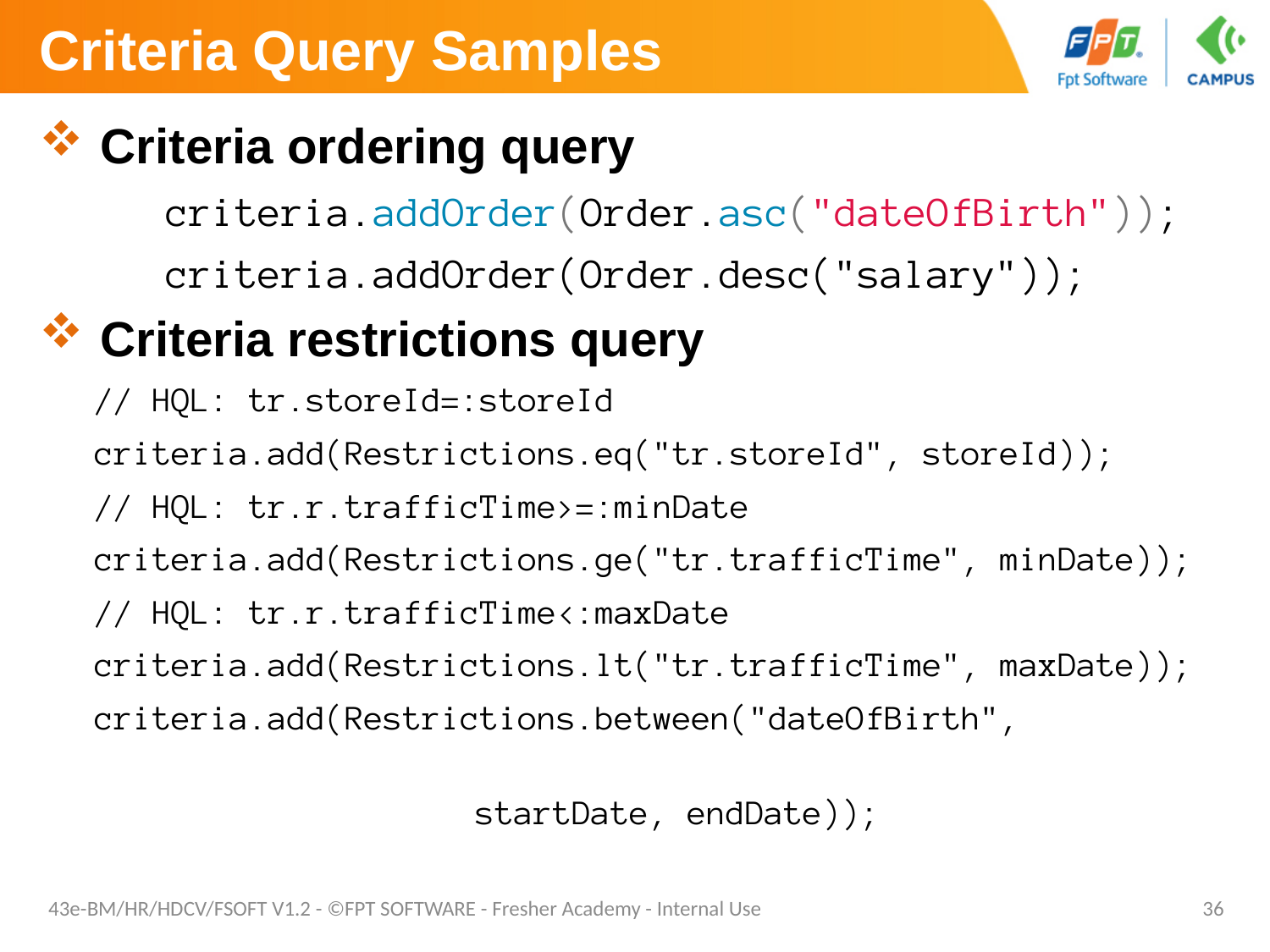

# Criteria Query Samples
 Criteria ordering query
	criteria.addOrder(Order.asc("dateOfBirth"));
	criteria.addOrder(Order.desc("salary"));
 Criteria restrictions query
// HQL: tr.storeId=:storeId
criteria.add(Restrictions.eq("tr.storeId", storeId));
// HQL: tr.r.trafficTime>=:minDate
criteria.add(Restrictions.ge("tr.trafficTime", minDate));
// HQL: tr.r.trafficTime<:maxDate
criteria.add(Restrictions.lt("tr.trafficTime", maxDate));
criteria.add(Restrictions.between("dateOfBirth",
											startDate, endDate));
43e-BM/HR/HDCV/FSOFT V1.2 - ©FPT SOFTWARE - Fresher Academy - Internal Use
36